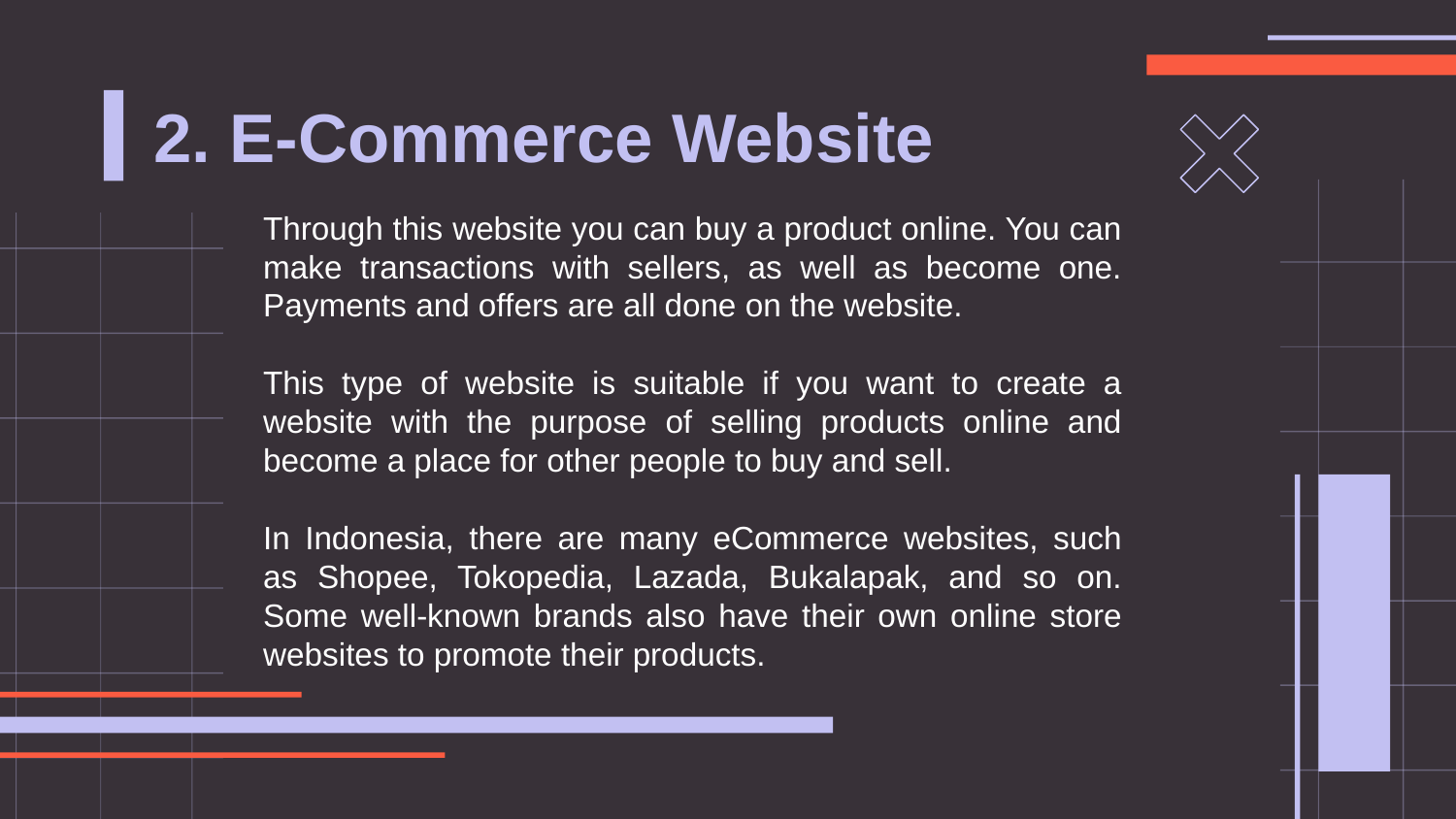

2. E-Commerce Website

Through this website you can buy a product online. You can make transactions with sellers, as well as become one. Payments and offers are all done on the website.

This type of website is suitable if you want to create a website with the purpose of selling products online and become a place for other people to buy and sell.

In Indonesia, there are many eCommerce websites, such as Shopee, Tokopedia, Lazada, Bukalapak, and so on. Some well-known brands also have their own online store websites to promote their products.